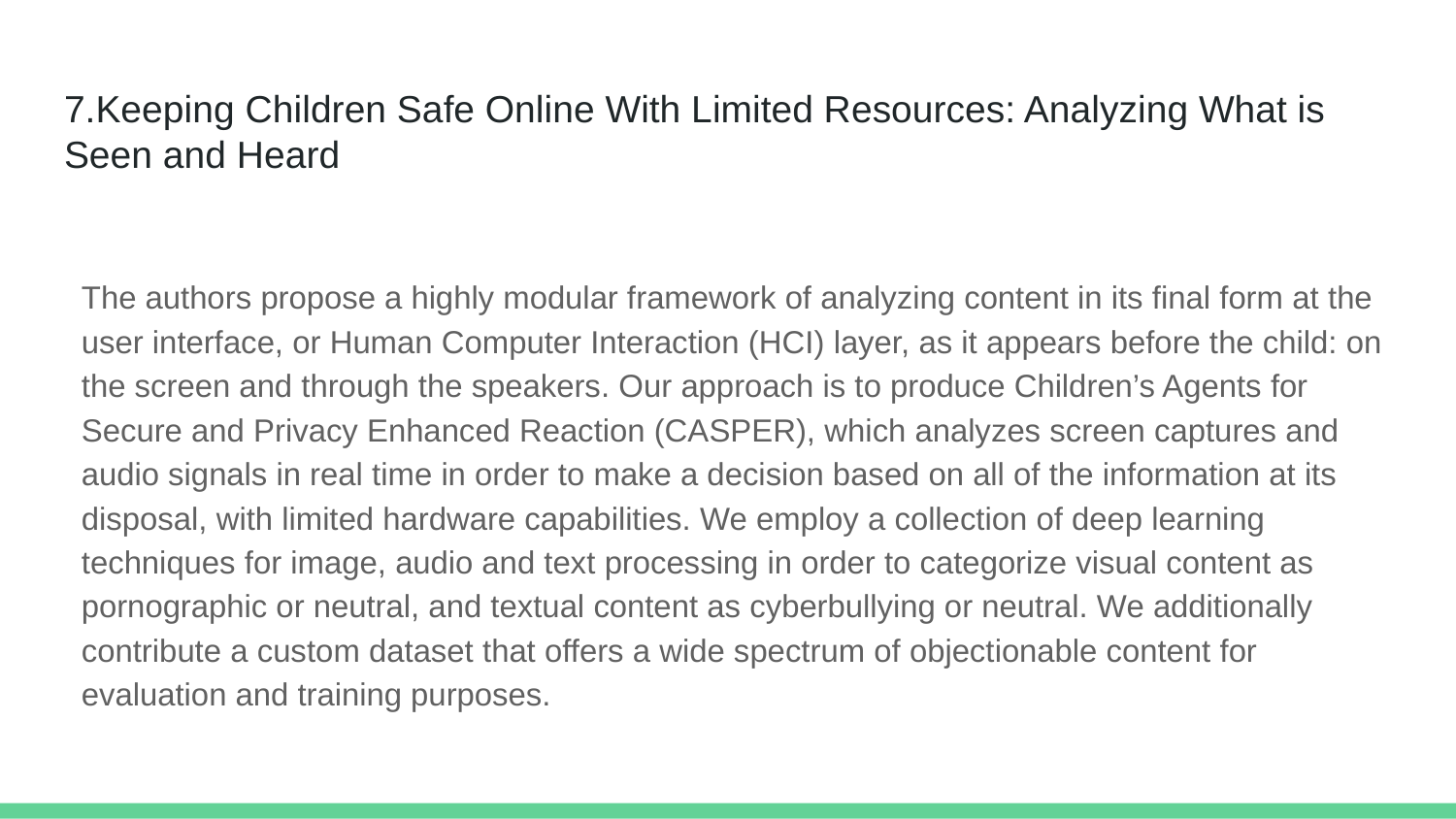

# 7.Keeping Children Safe Online With Limited Resources: Analyzing What is Seen and Heard
The authors propose a highly modular framework of analyzing content in its final form at the user interface, or Human Computer Interaction (HCI) layer, as it appears before the child: on the screen and through the speakers. Our approach is to produce Children’s Agents for Secure and Privacy Enhanced Reaction (CASPER), which analyzes screen captures and audio signals in real time in order to make a decision based on all of the information at its disposal, with limited hardware capabilities. We employ a collection of deep learning techniques for image, audio and text processing in order to categorize visual content as pornographic or neutral, and textual content as cyberbullying or neutral. We additionally contribute a custom dataset that offers a wide spectrum of objectionable content for evaluation and training purposes.